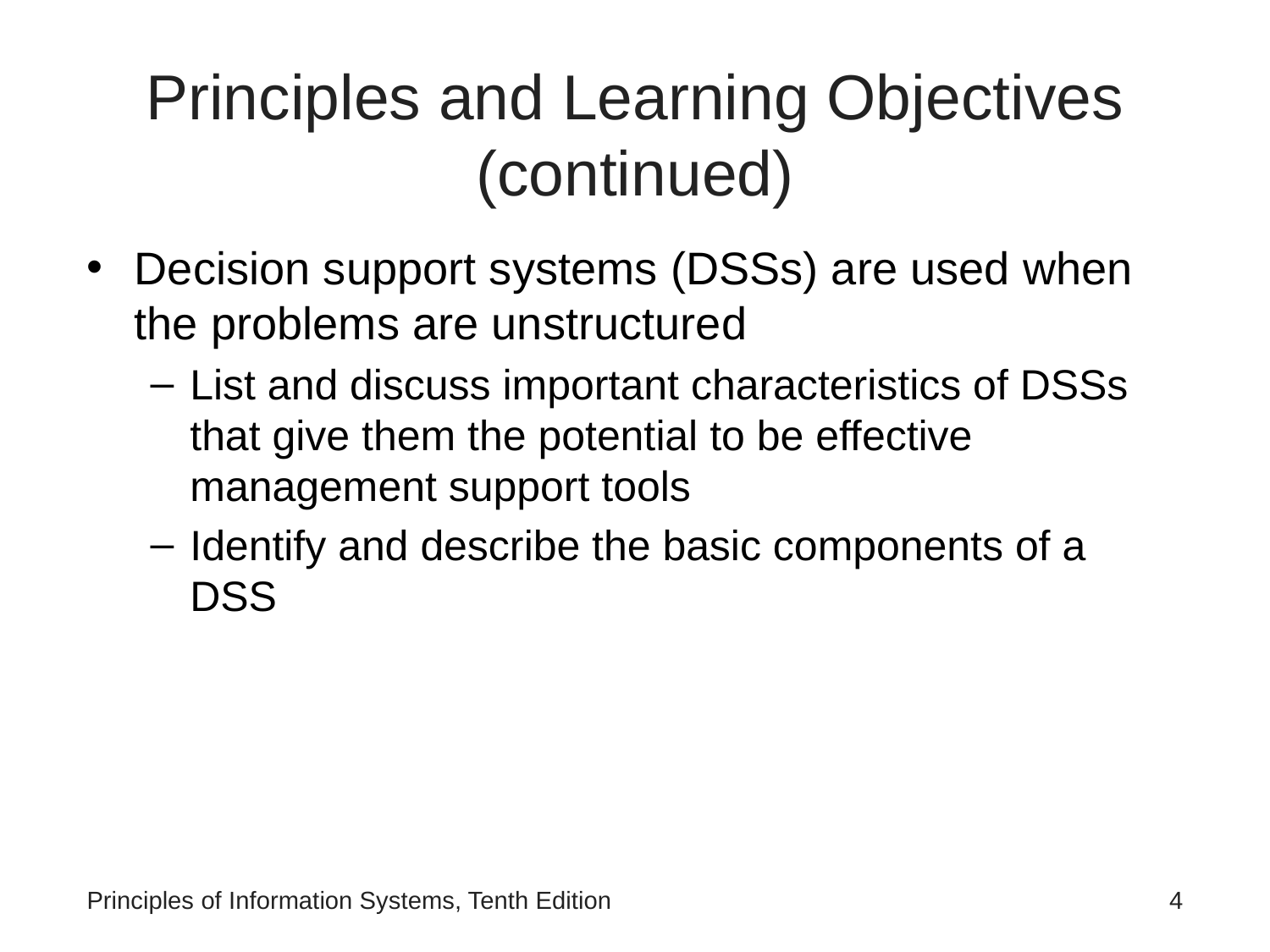

# Principles and Learning Objectives (continued)
Decision support systems (DSSs) are used when the problems are unstructured
List and discuss important characteristics of DSSs that give them the potential to be effective management support tools
Identify and describe the basic components of a DSS
Principles of Information Systems, Tenth Edition
4